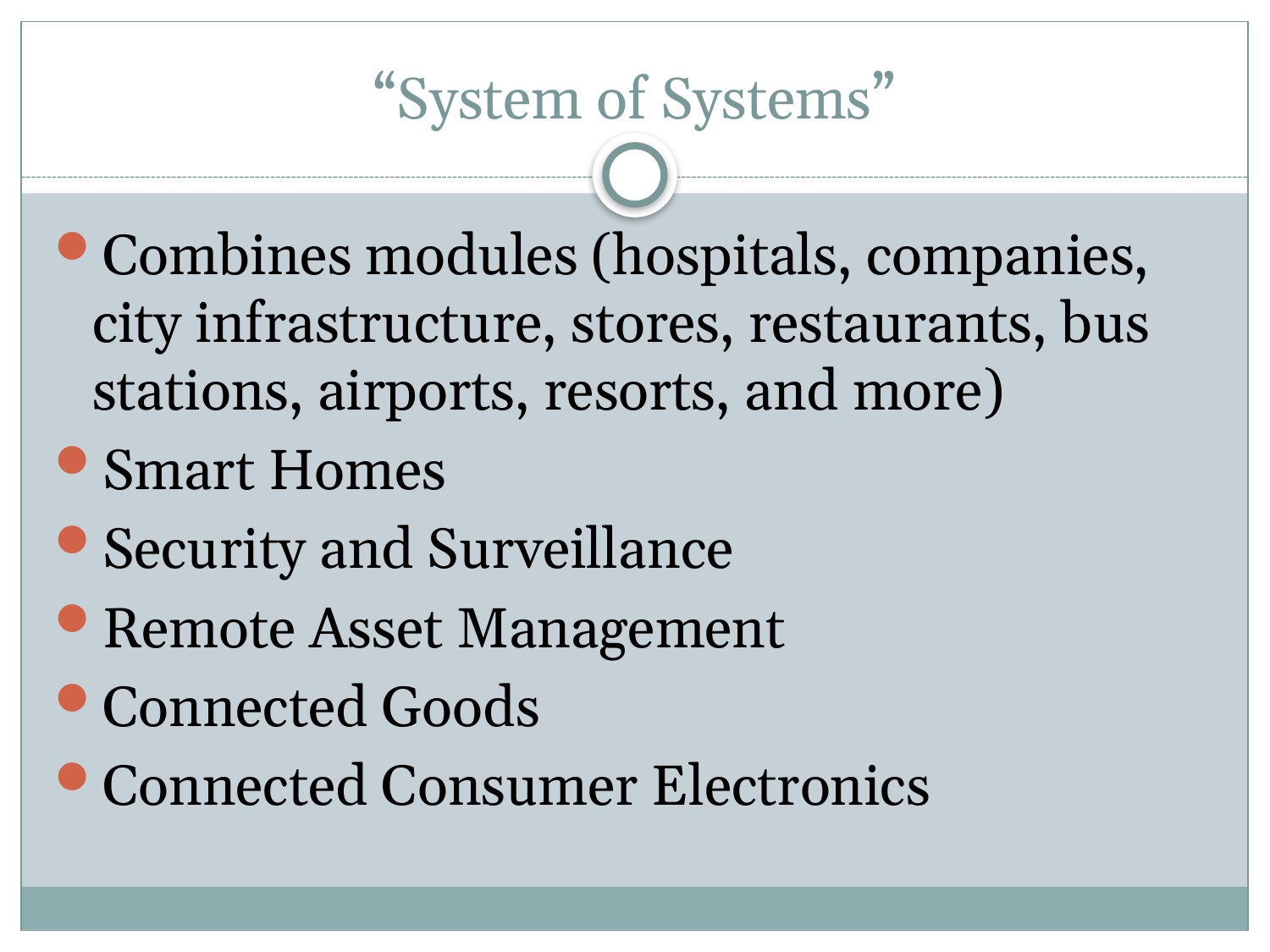

# “System of Systems”
Combines modules (hospitals, companies, city infrastructure, stores, restaurants, bus stations, airports, resorts, and more)
Smart Homes
Security and Surveillance
Remote Asset Management
Connected Goods
Connected Consumer Electronics